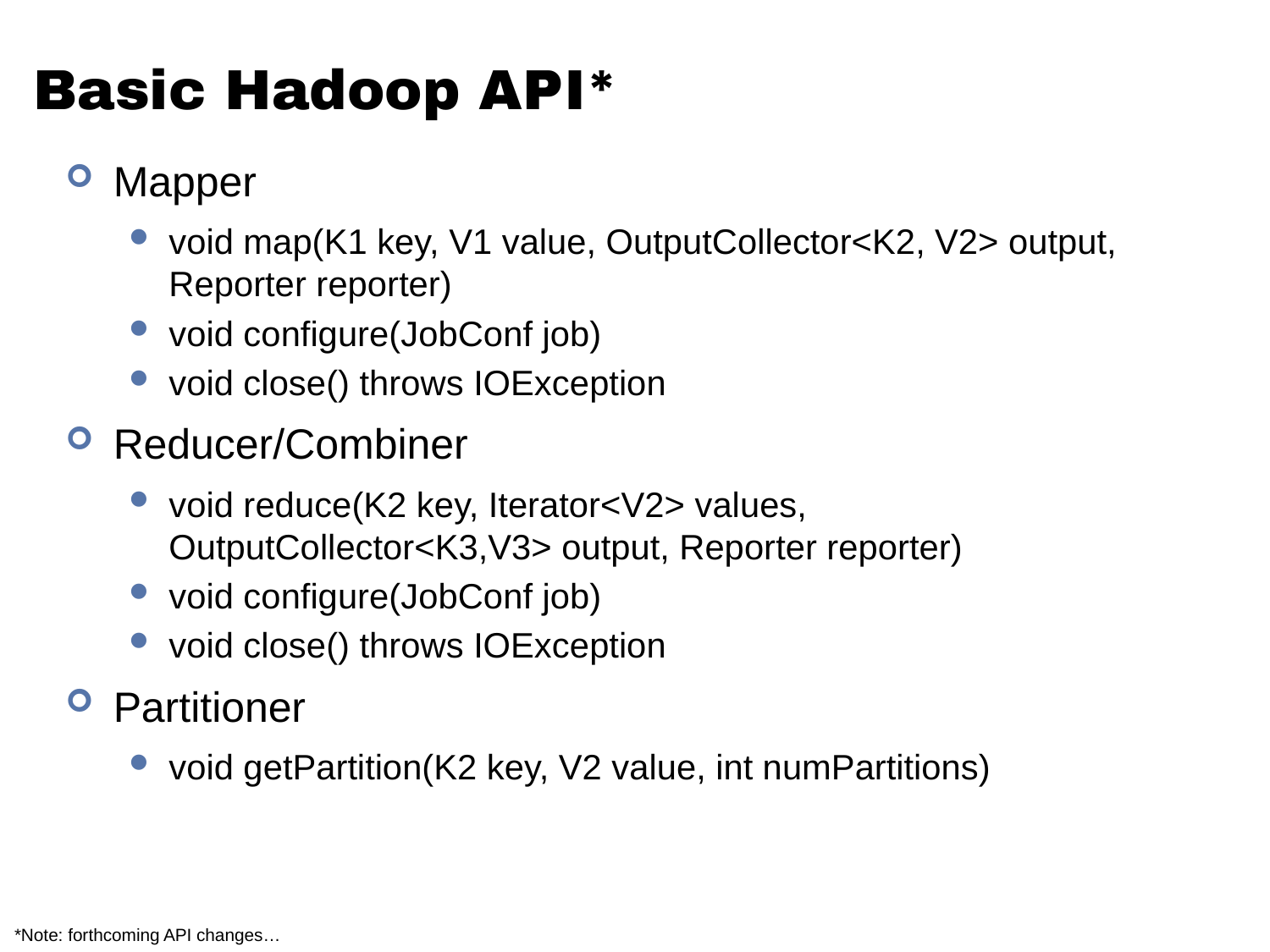

# Basic Hadoop API*
Mapper
void map(K1 key, V1 value, OutputCollector<K2, V2> output, Reporter reporter)
void configure(JobConf job)
void close() throws IOException
Reducer/Combiner
void reduce(K2 key, Iterator<V2> values, OutputCollector<K3,V3> output, Reporter reporter)
void configure(JobConf job)
void close() throws IOException
Partitioner
void getPartition(K2 key, V2 value, int numPartitions)
*Note: forthcoming API changes…